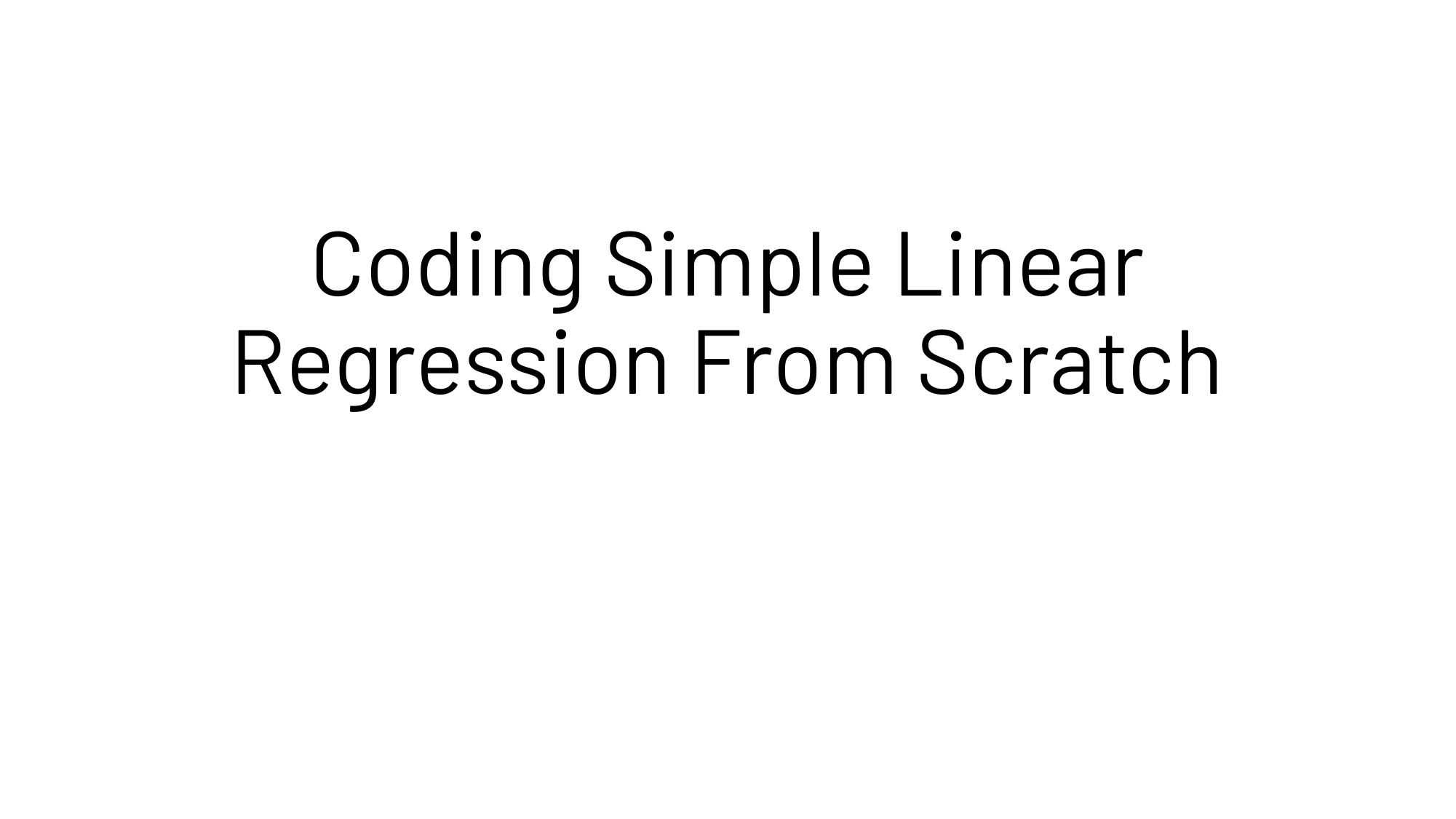

# Coding Simple Linear Regression From Scratch